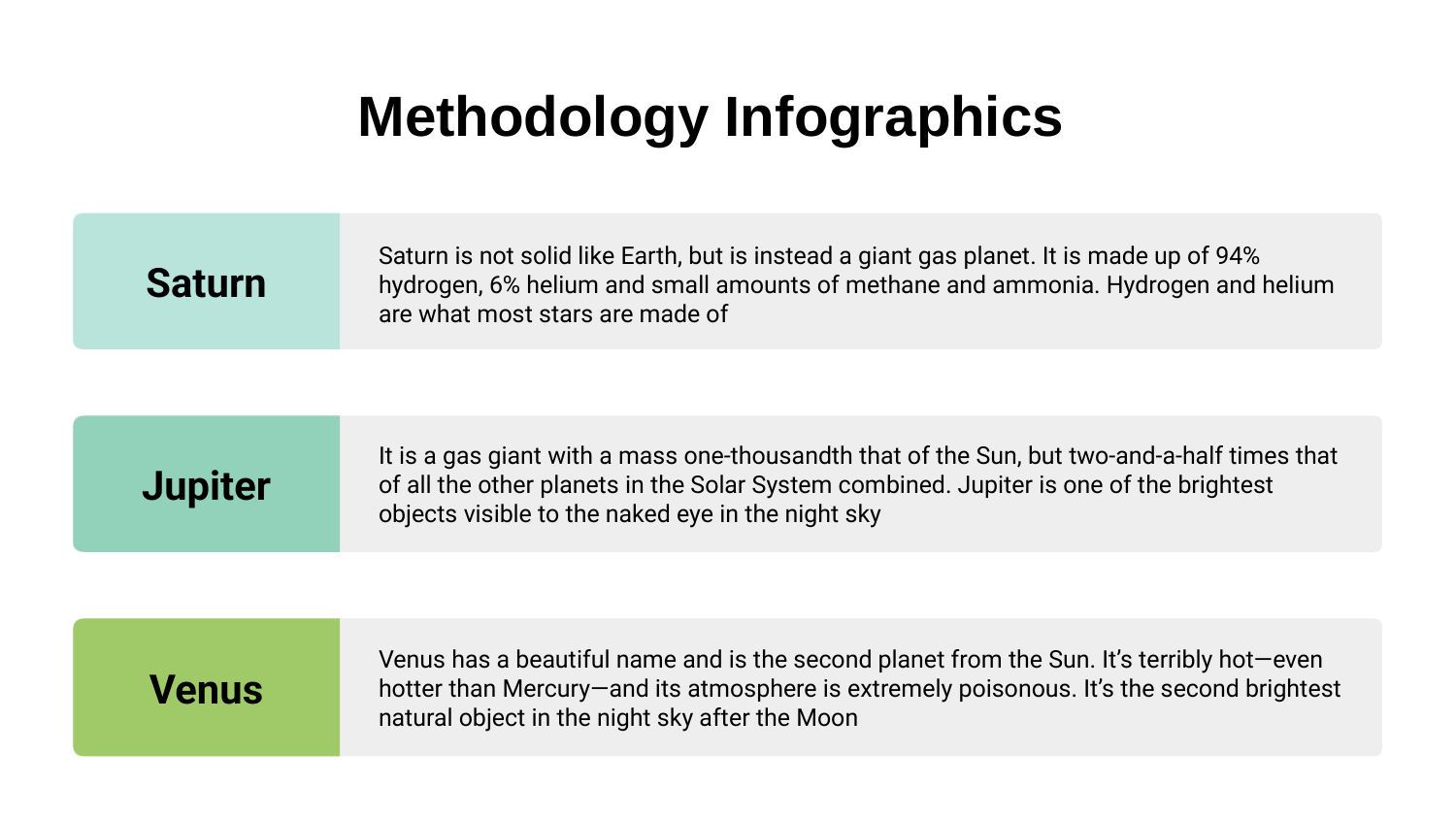

# Methodology Infographics

Saturn
Saturn is not solid like Earth, but is instead a giant gas planet. It is made up of 94% hydrogen, 6% helium and small amounts of methane and ammonia. Hydrogen and helium are what most stars are made of
Jupiter
It is a gas giant with a mass one-thousandth that of the Sun, but two-and-a-half times that of all the other planets in the Solar System combined. Jupiter is one of the brightest objects visible to the naked eye in the night sky
Venus
Venus has a beautiful name and is the second planet from the Sun. It’s terribly hot—even hotter than Mercury—and its atmosphere is extremely poisonous. It’s the second brightest natural object in the night sky after the Moon